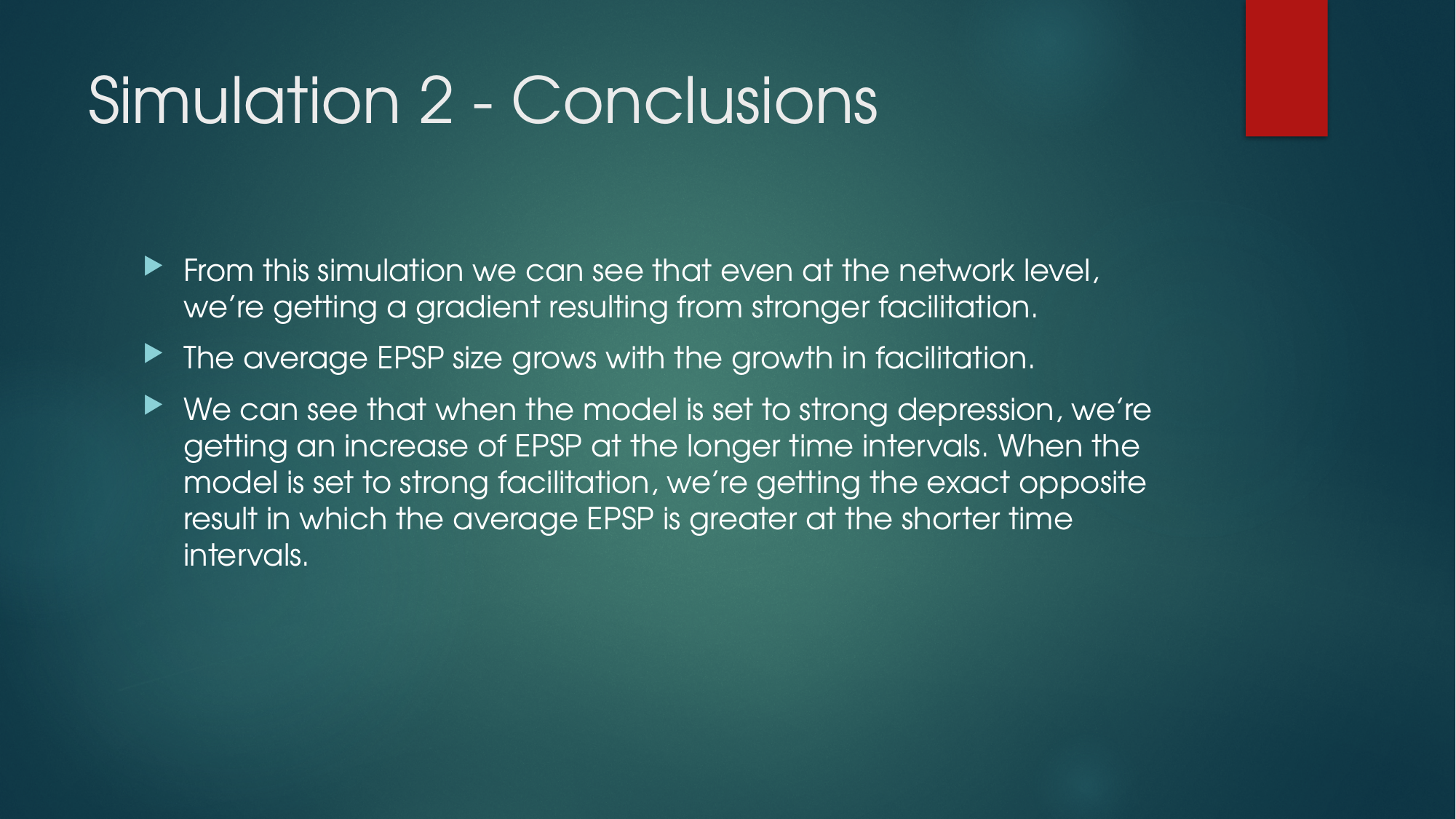

# Simulation 2 - Conclusions
From this simulation we can see that even at the network level, we’re getting a gradient resulting from stronger facilitation.
The average EPSP size grows with the growth in facilitation.
We can see that when the model is set to strong depression, we’re getting an increase of EPSP at the longer time intervals. When the model is set to strong facilitation, we’re getting the exact opposite result in which the average EPSP is greater at the shorter time intervals.